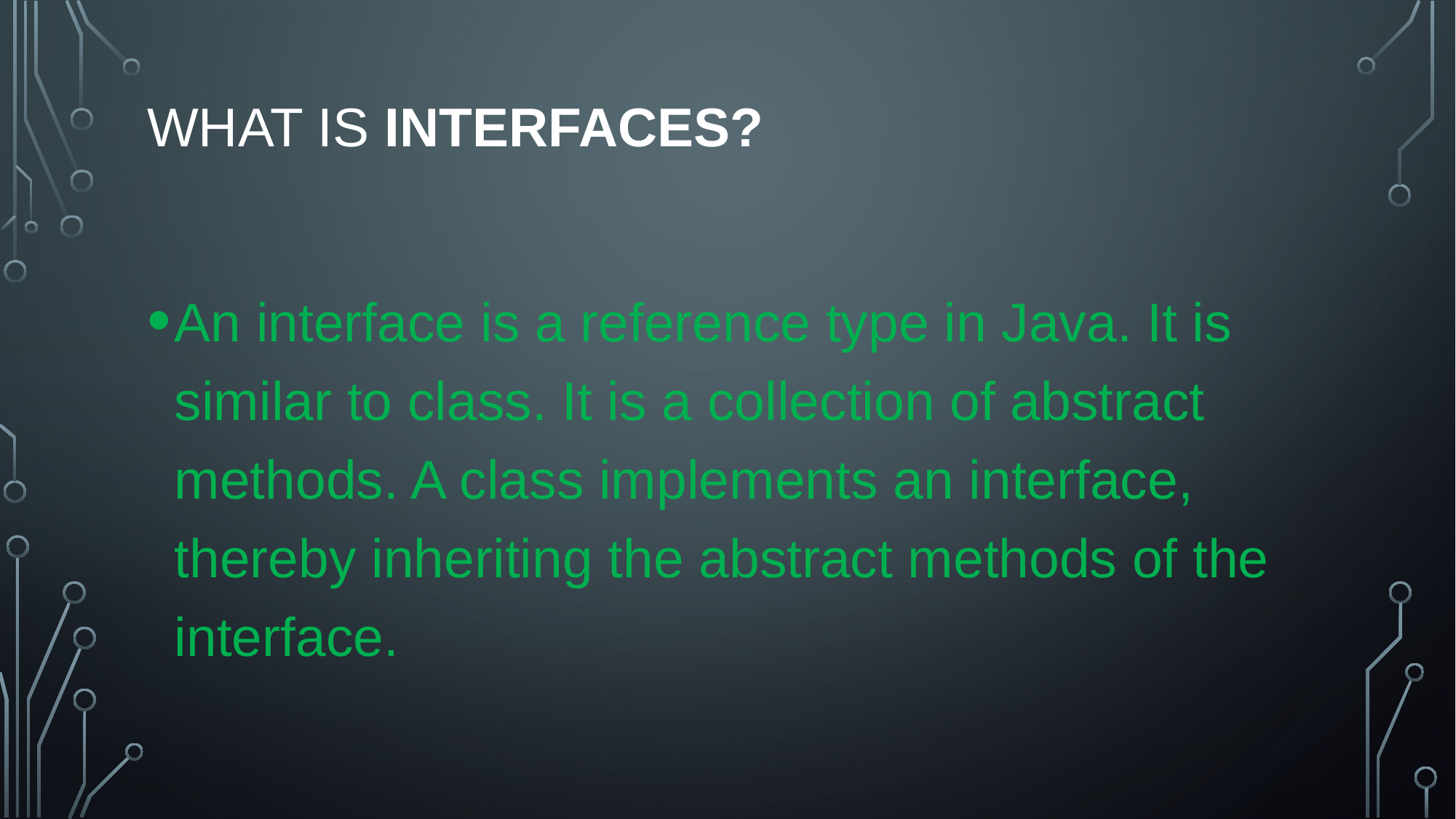

# What is Interfaces?
An interface is a reference type in Java. It is similar to class. It is a collection of abstract methods. A class implements an interface, thereby inheriting the abstract methods of the interface.